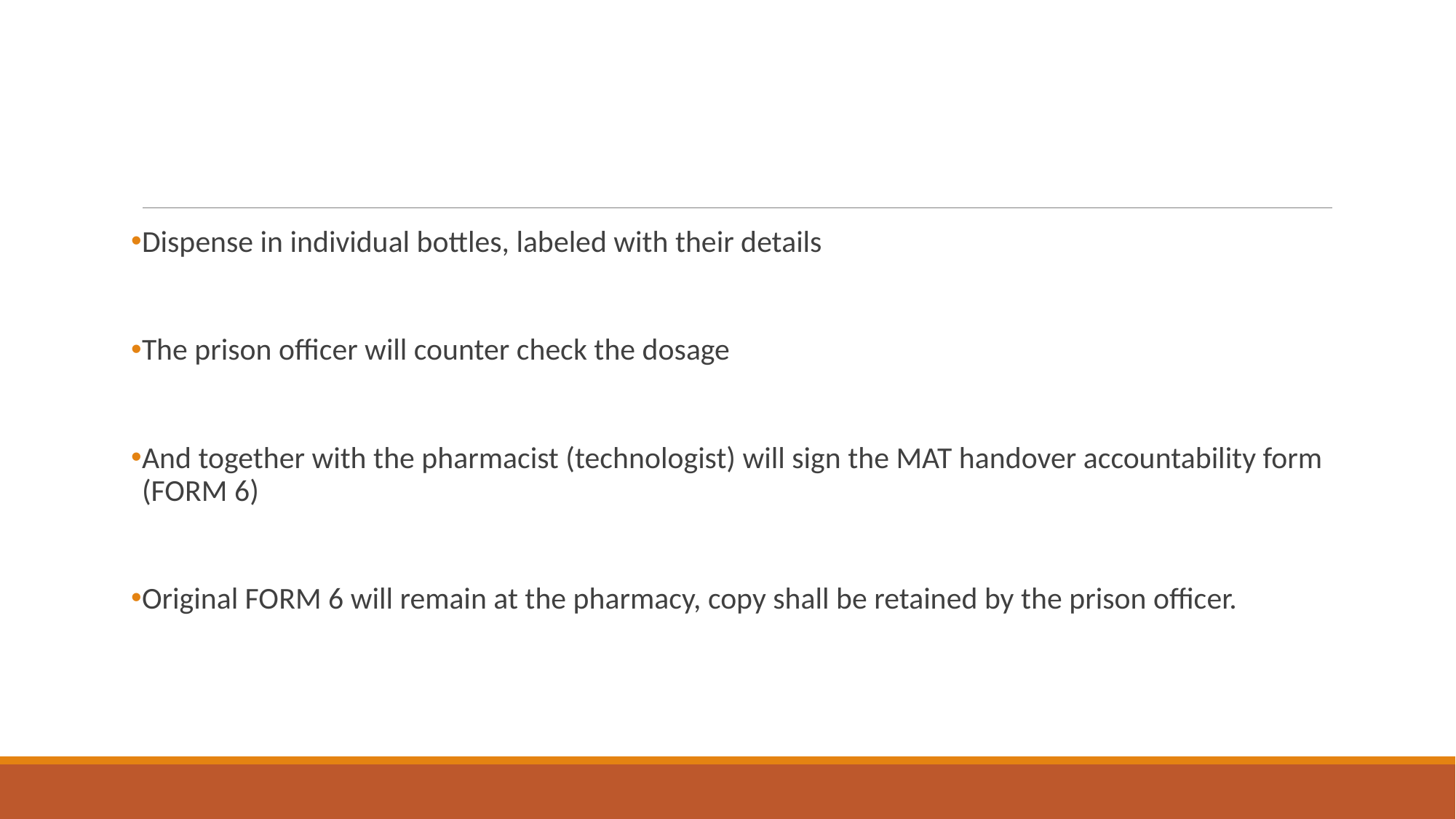

#
Dispense in individual bottles, labeled with their details

The prison officer will counter check the dosage

And together with the pharmacist (technologist) will sign the MAT handover accountability form (FORM 6)

Original FORM 6 will remain at the pharmacy, copy shall be retained by the prison officer.